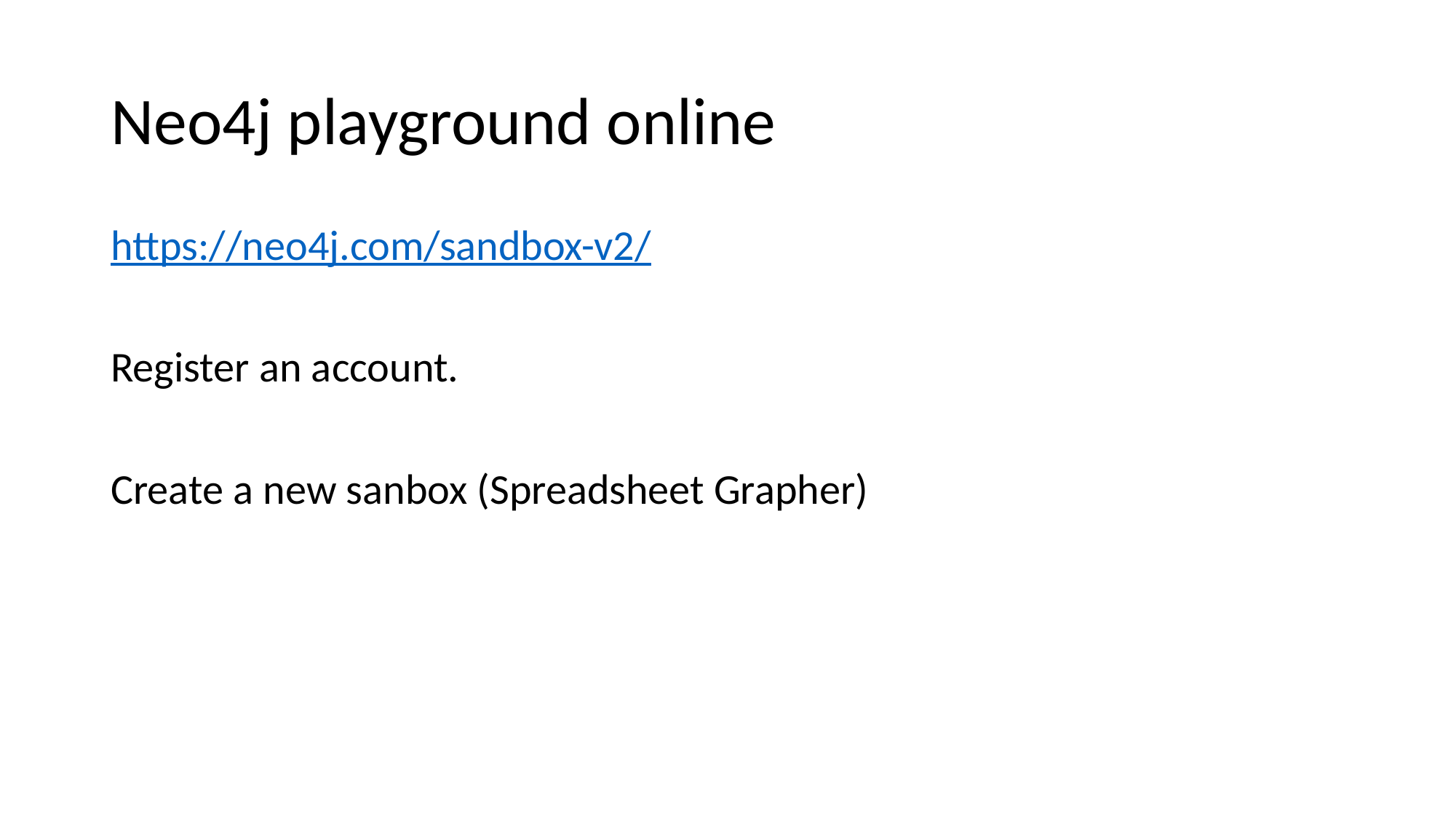

# Neo4j playground online
https://neo4j.com/sandbox-v2/

Register an account.

Create a new sanbox (Spreadsheet Grapher)